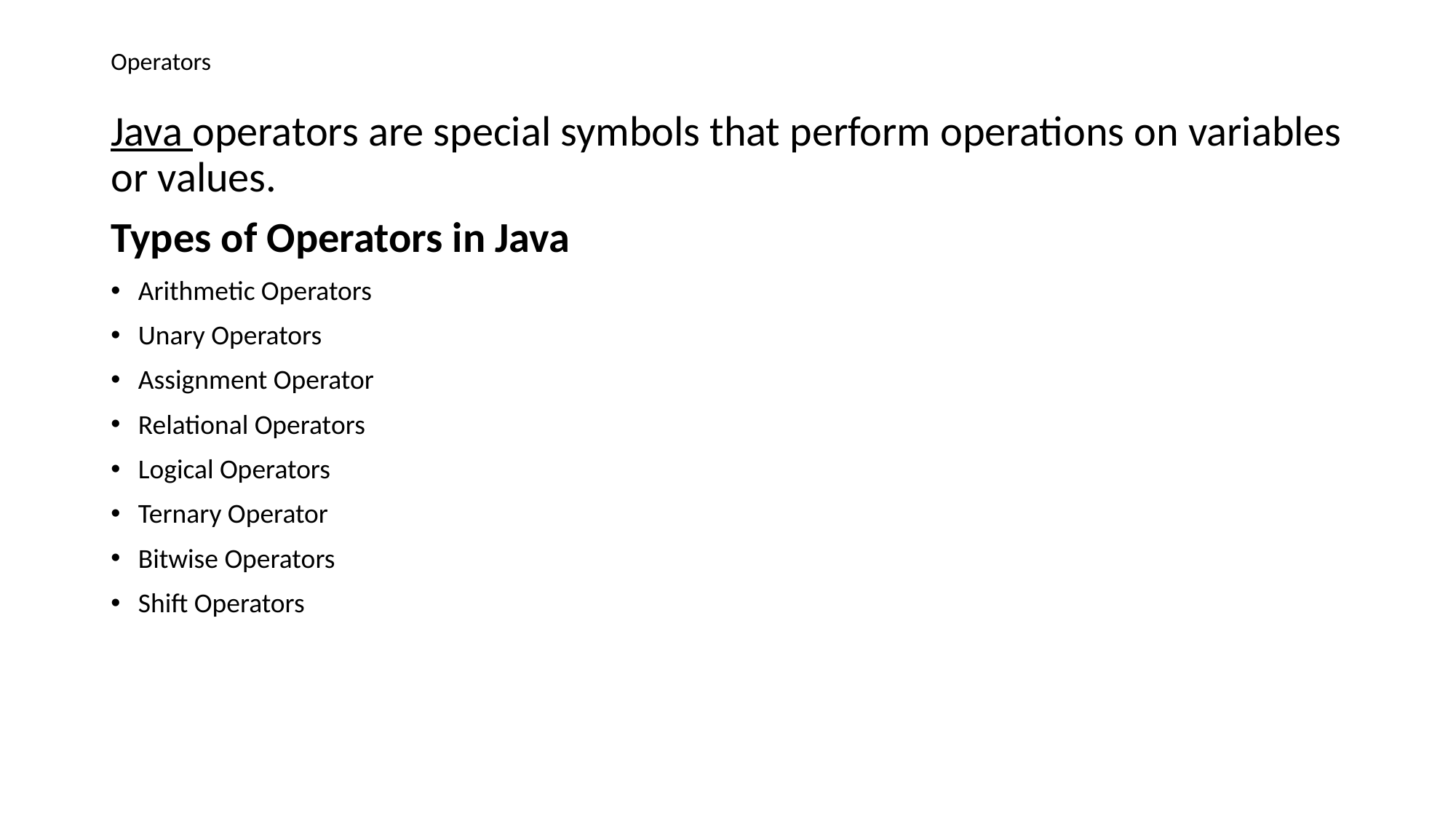

# Operators
Java operators are special symbols that perform operations on variables or values.
Types of Operators in Java
Arithmetic Operators
Unary Operators
Assignment Operator
Relational Operators
Logical Operators
Ternary Operator
Bitwise Operators
Shift Operators